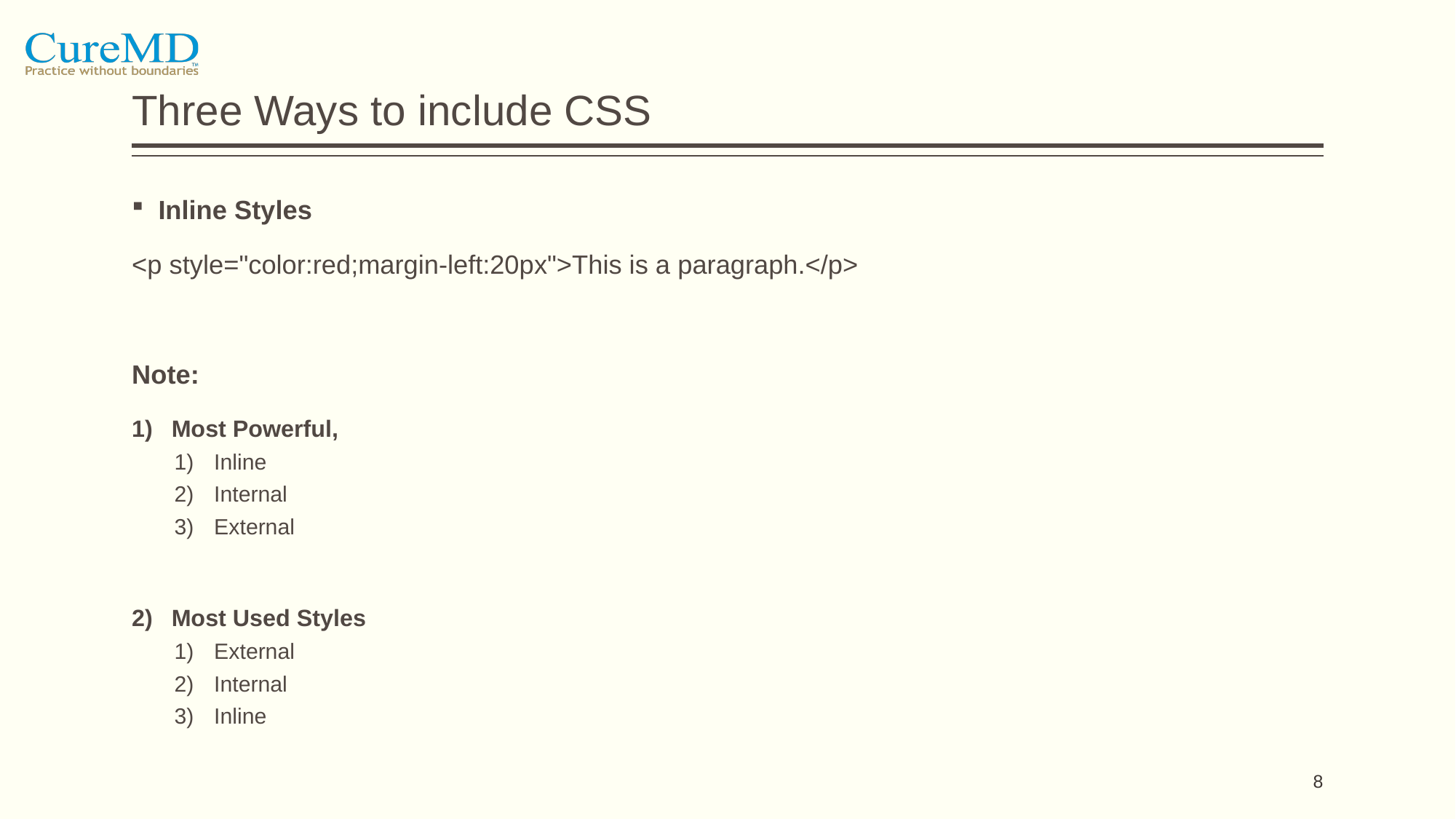

# Three Ways to include CSS
Inline Styles
<p style="color:red;margin-left:20px">This is a paragraph.</p>

Note:
Most Powerful,
Inline
Internal
External

Most Used Styles
External
Internal
Inline
8